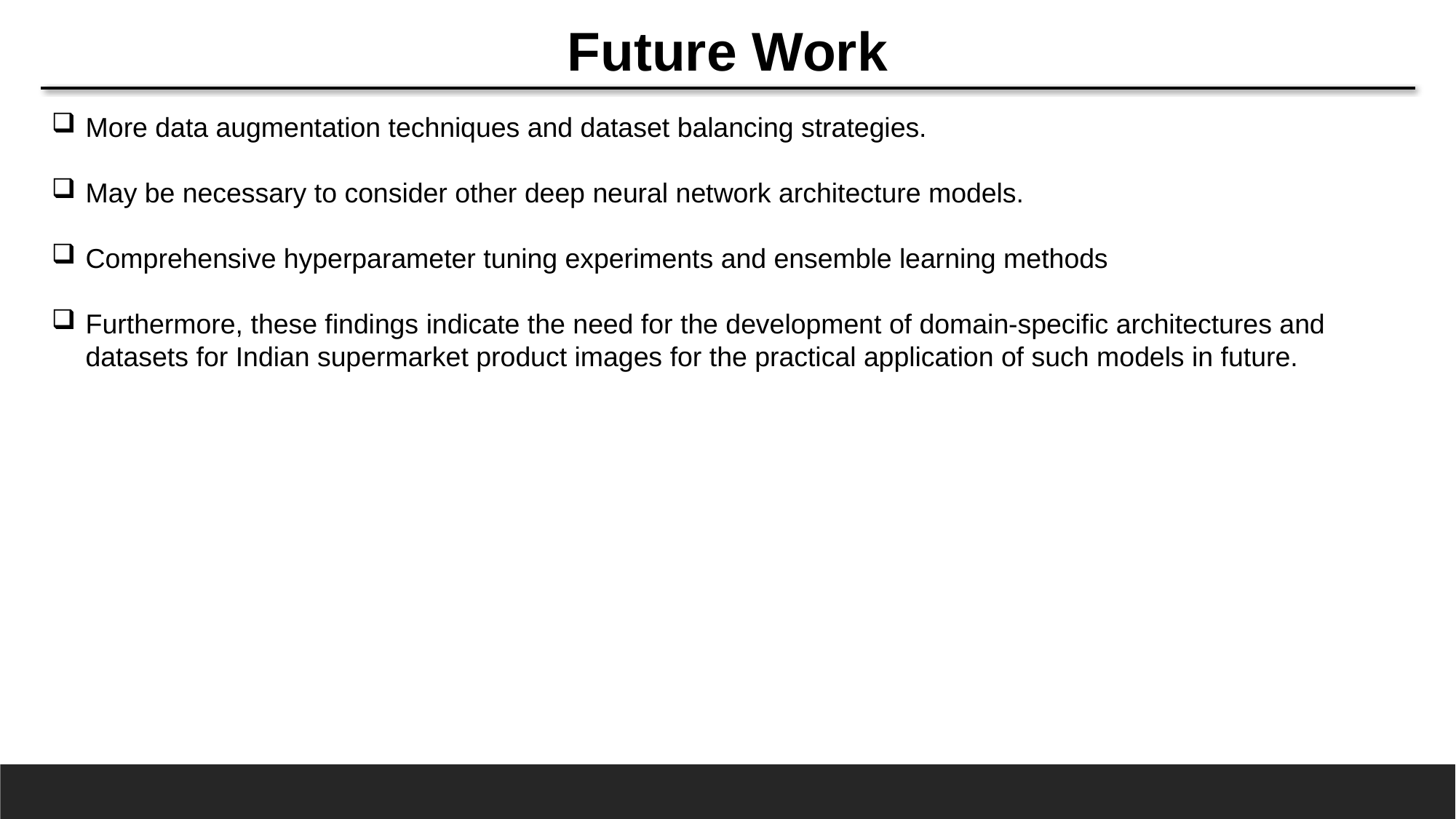

Future Work
More data augmentation techniques and dataset balancing strategies.

May be necessary to consider other deep neural network architecture models.

Comprehensive hyperparameter tuning experiments and ensemble learning methods

Furthermore, these findings indicate the need for the development of domain-specific architectures and datasets for Indian supermarket product images for the practical application of such models in future.